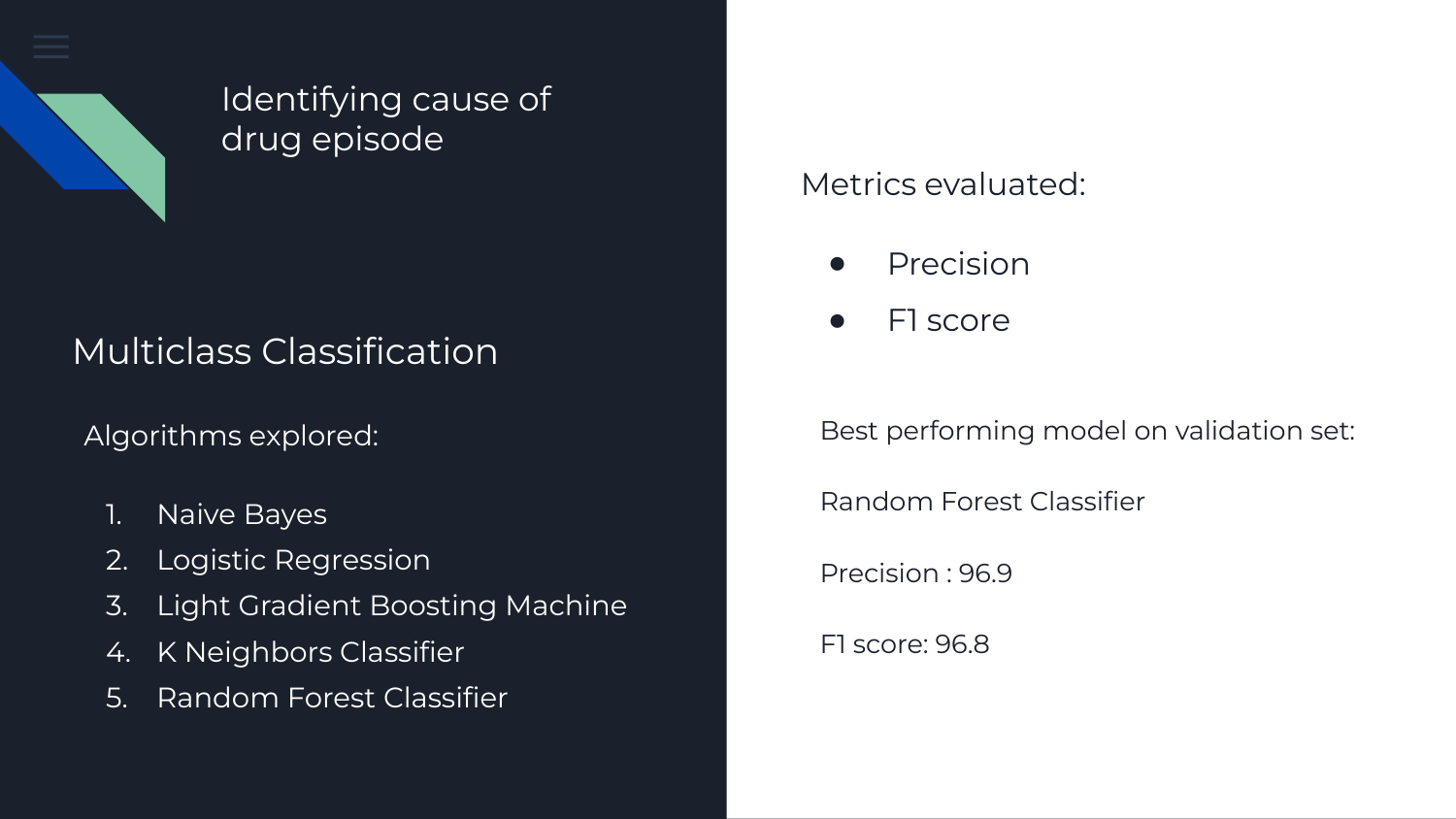

Identifying cause of
drug episode
Metrics evaluated:
Precision
F1 score

# Multiclass Classification
Best performing model on validation set:
Random Forest Classifier
Precision : 96.9
F1 score: 96.8

Algorithms explored:
Naive Bayes
Logistic Regression
Light Gradient Boosting Machine
K Neighbors Classifier
Random Forest Classifier